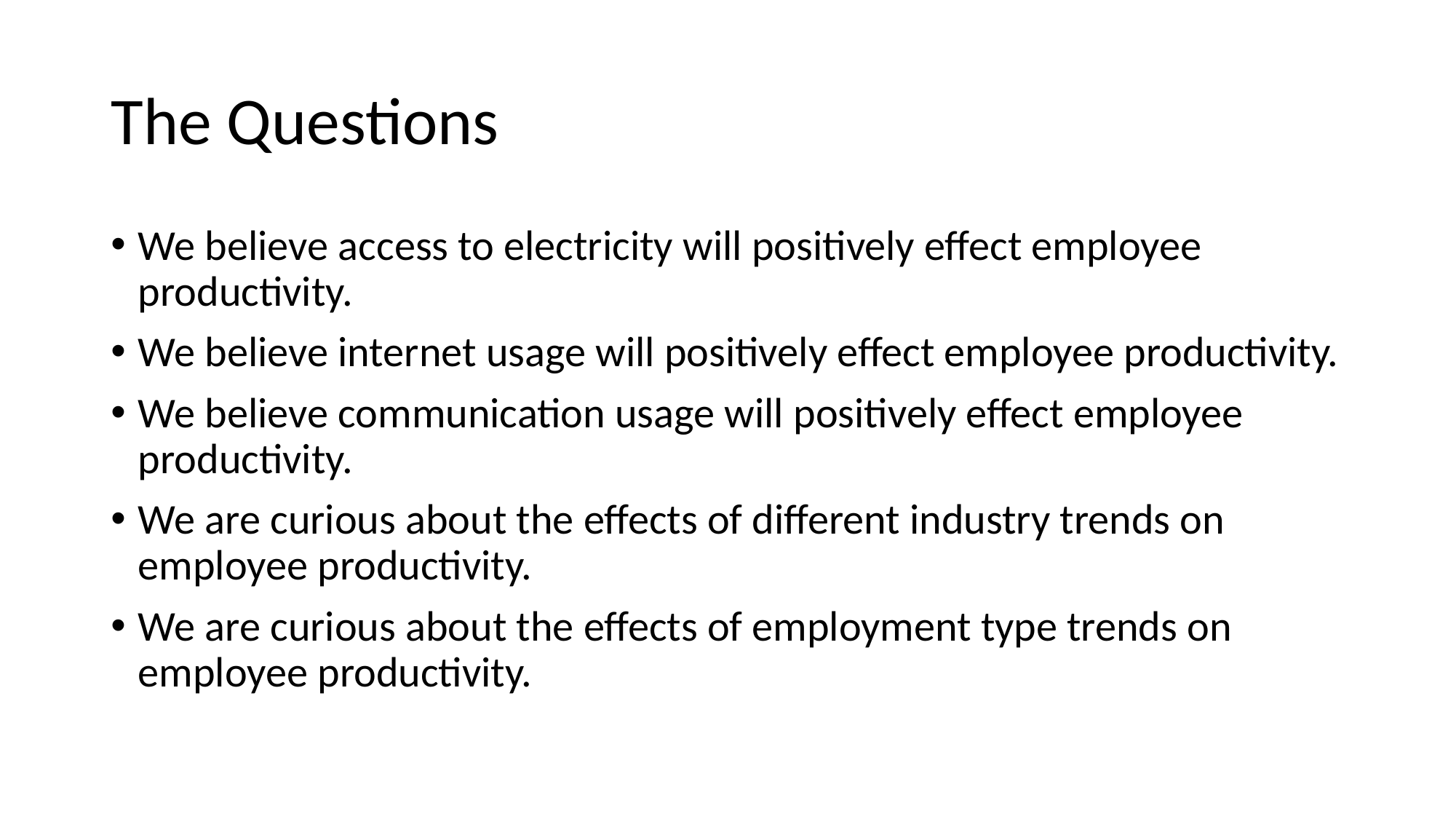

# The Questions
We believe access to electricity will positively effect employee productivity.
We believe internet usage will positively effect employee productivity.
We believe communication usage will positively effect employee productivity.
We are curious about the effects of different industry trends on employee productivity.
We are curious about the effects of employment type trends on employee productivity.